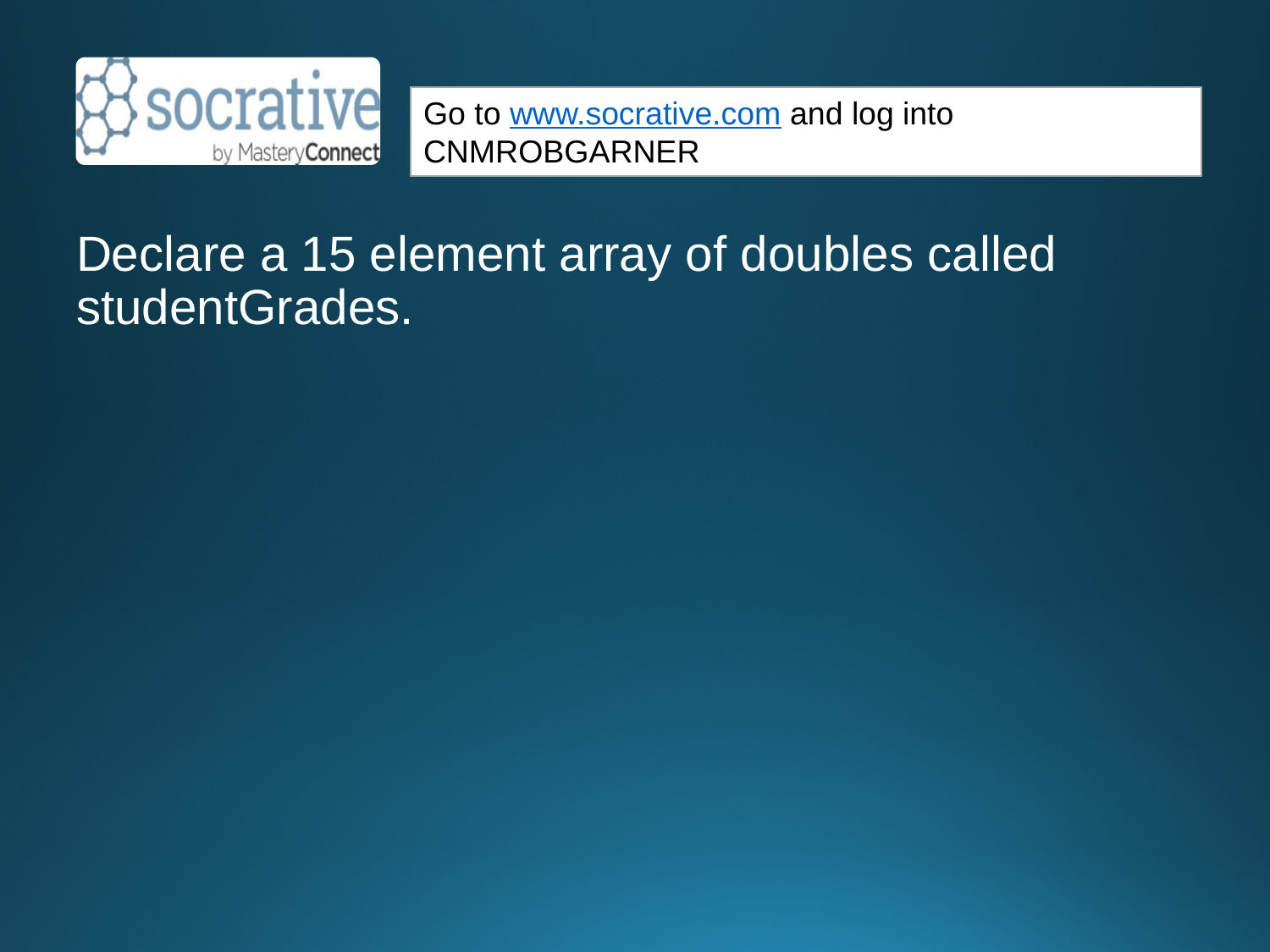

Declare a 15 element array of doubles called studentGrades.